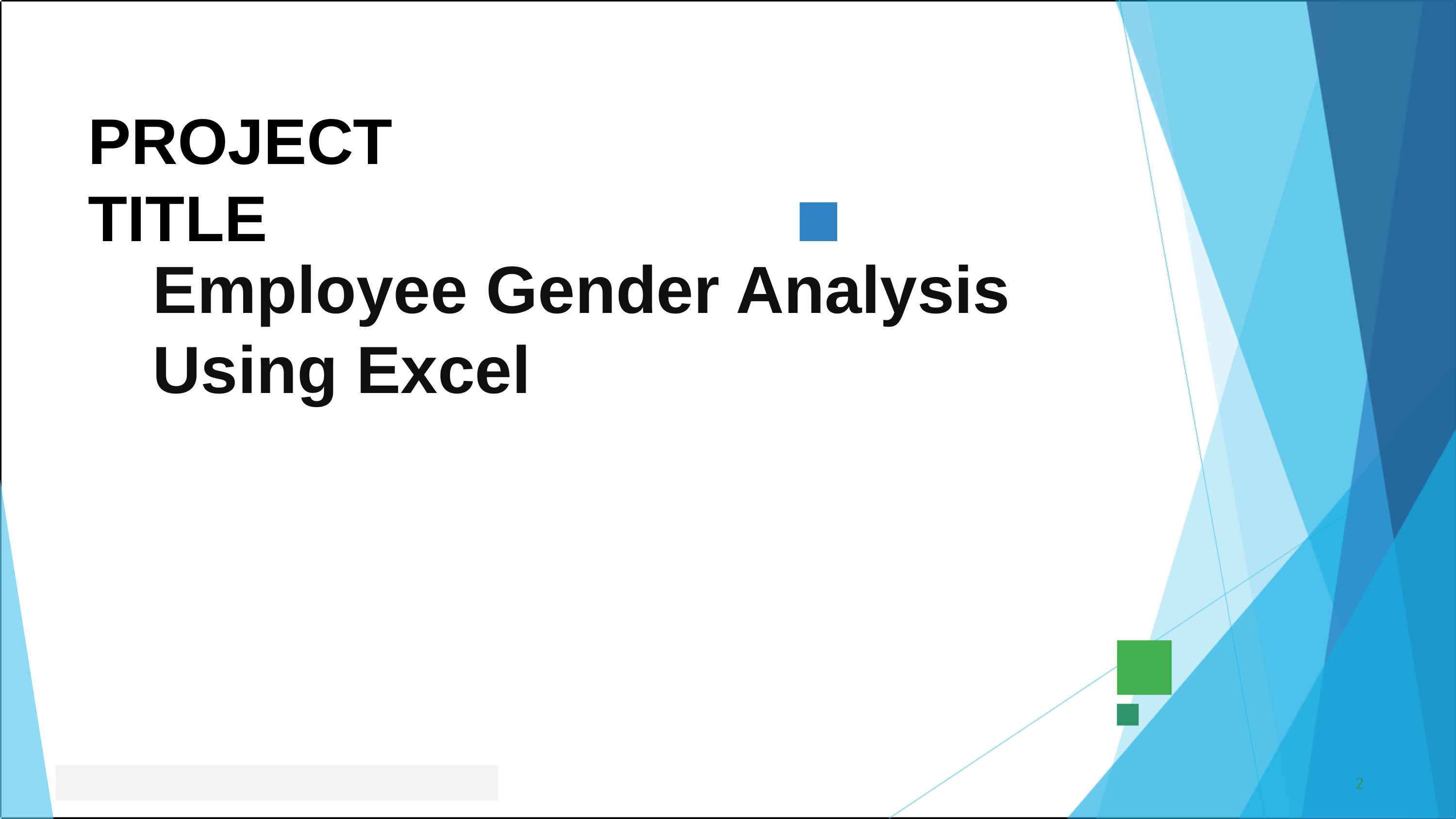

PROJECT TITLE

Employee Gender Analysis Using Excel

2